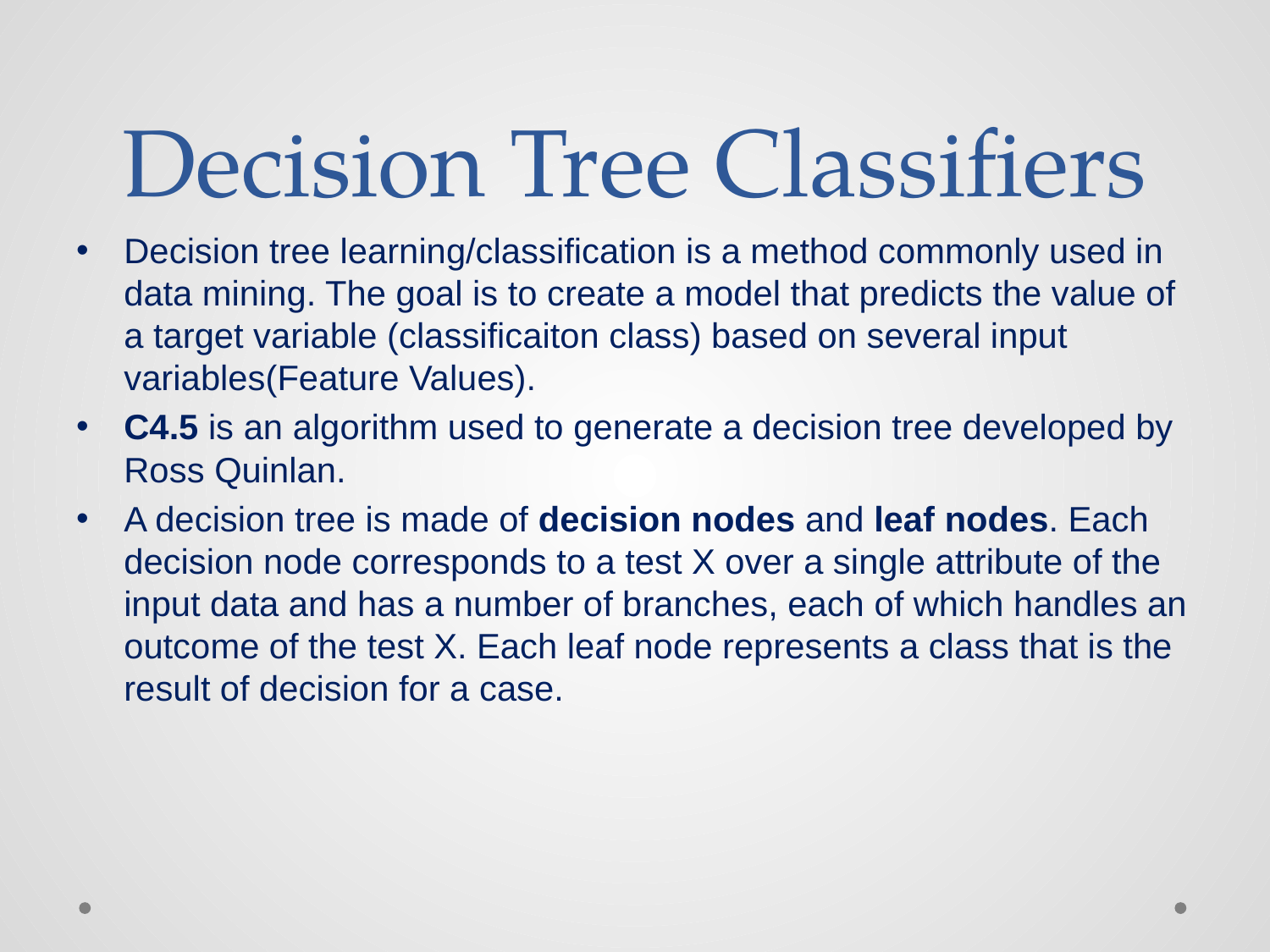

# Decision Tree Classifiers
Decision tree learning/classification is a method commonly used in data mining. The goal is to create a model that predicts the value of a target variable (classificaiton class) based on several input variables(Feature Values).
C4.5 is an algorithm used to generate a decision tree developed by Ross Quinlan.
A decision tree is made of decision nodes and leaf nodes. Each decision node corresponds to a test X over a single attribute of the input data and has a number of branches, each of which handles an outcome of the test X. Each leaf node represents a class that is the result of decision for a case.